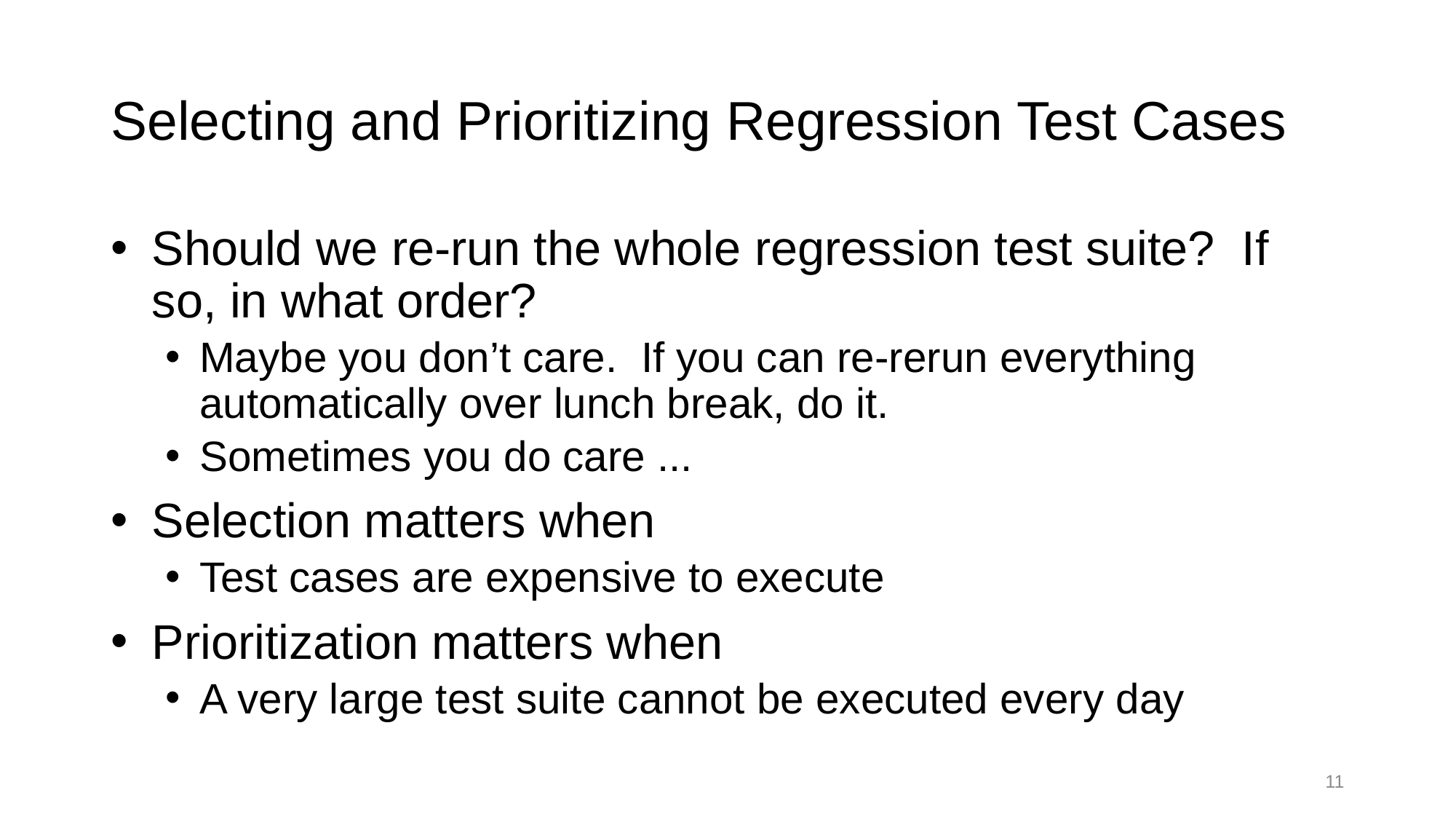

# Selecting and Prioritizing Regression Test Cases
Should we re-run the whole regression test suite?  If so, in what order?
Maybe you don’t care.  If you can re-rerun everything automatically over lunch break, do it.
Sometimes you do care ...
Selection matters when
Test cases are expensive to execute
Prioritization matters when
A very large test suite cannot be executed every day
11